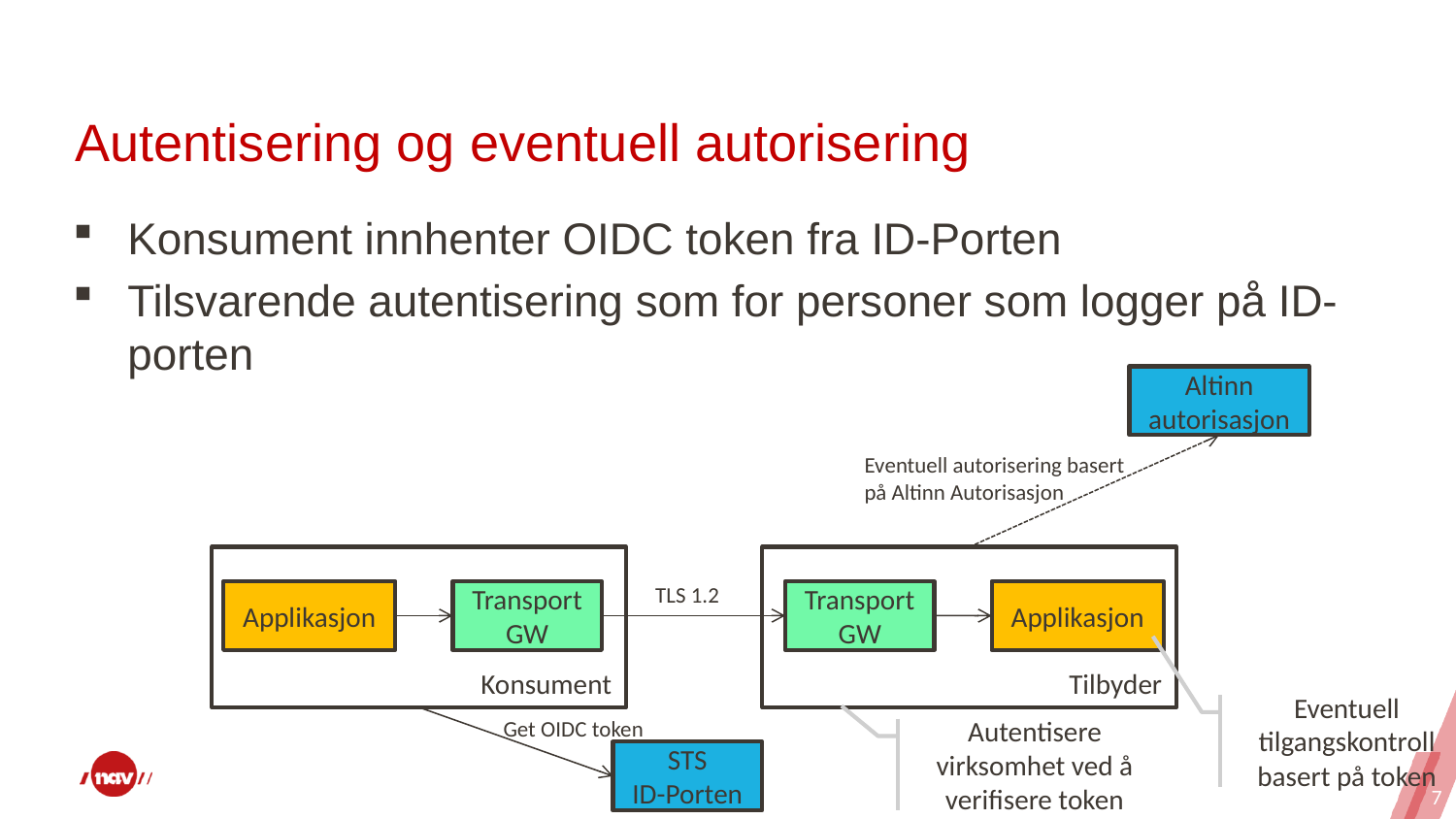

# Autentisering og eventuell autorisering
Konsument innhenter OIDC token fra ID-Porten
Tilsvarende autentisering som for personer som logger på ID-porten
Altinn autorisasjon
Eventuell autorisering basert
på Altinn Autorisasjon
Konsument
Tilbyder
TLS 1.2
Applikasjon
Transport GW
Transport GW
Applikasjon
Eventuell tilgangskontroll basert på token
Get OIDC token
Autentisere virksomhet ved å verifisere token
STS
ID-Porten